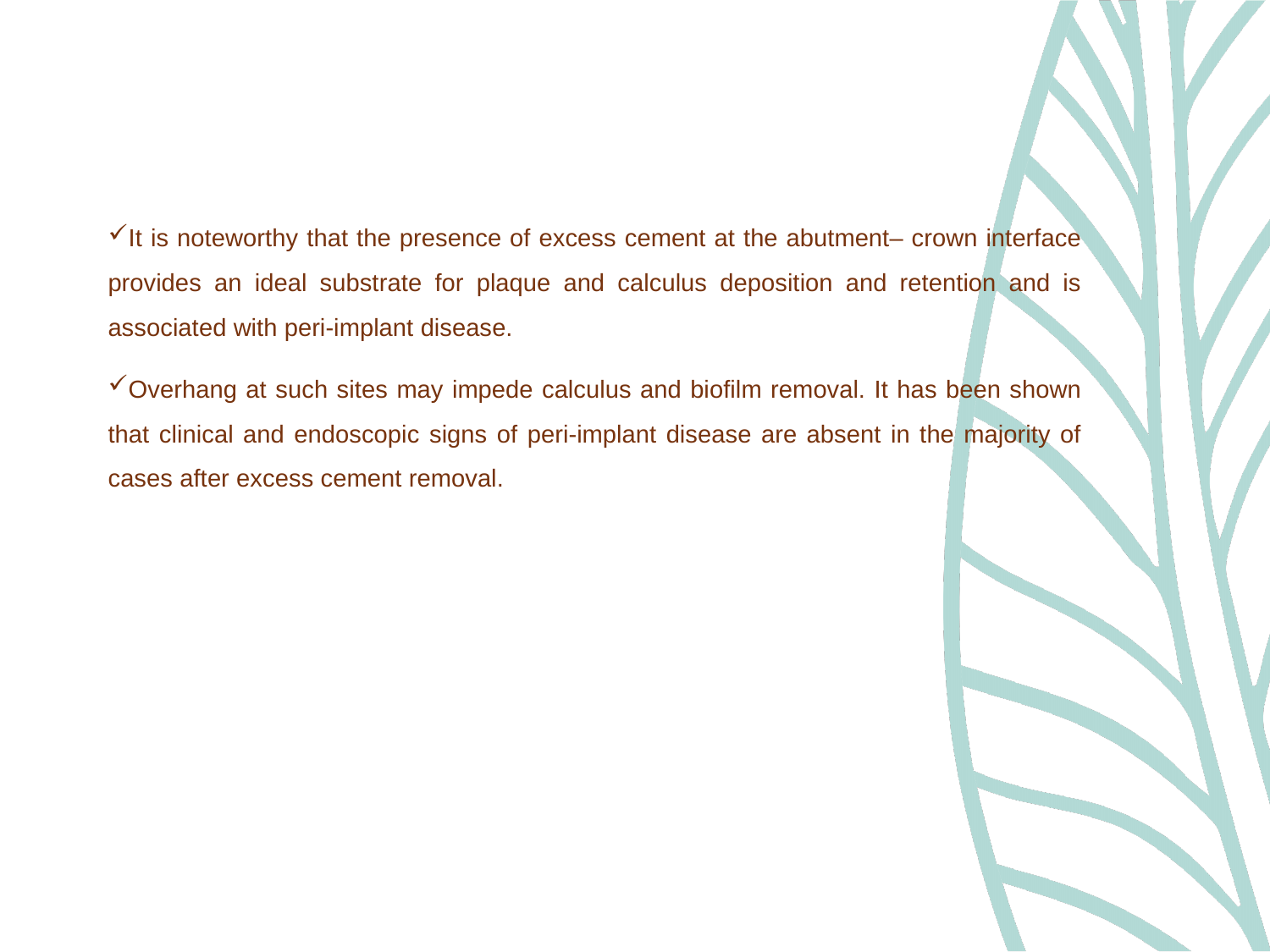

It is noteworthy that the presence of excess cement at the abutment– crown interface provides an ideal substrate for plaque and calculus deposition and retention and is associated with peri-implant disease.
Overhang at such sites may impede calculus and biofilm removal. It has been shown that clinical and endoscopic signs of peri-implant disease are absent in the majority of cases after excess cement removal.